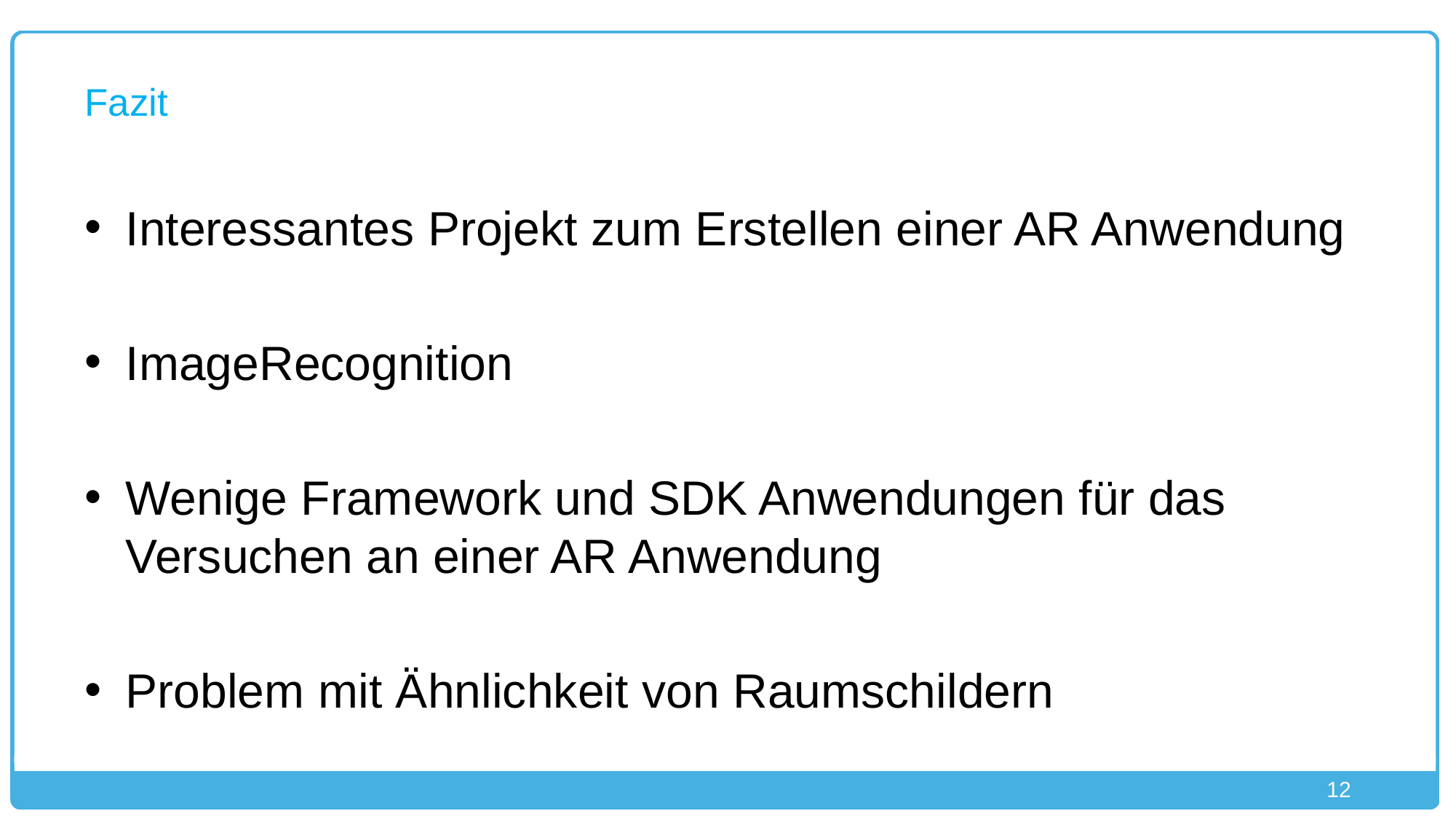

# Fazit
Interessantes Projekt zum Erstellen einer AR Anwendung

ImageRecognition

Wenige Framework und SDK Anwendungen für das Versuchen an einer AR Anwendung

Problem mit Ähnlichkeit von Raumschildern